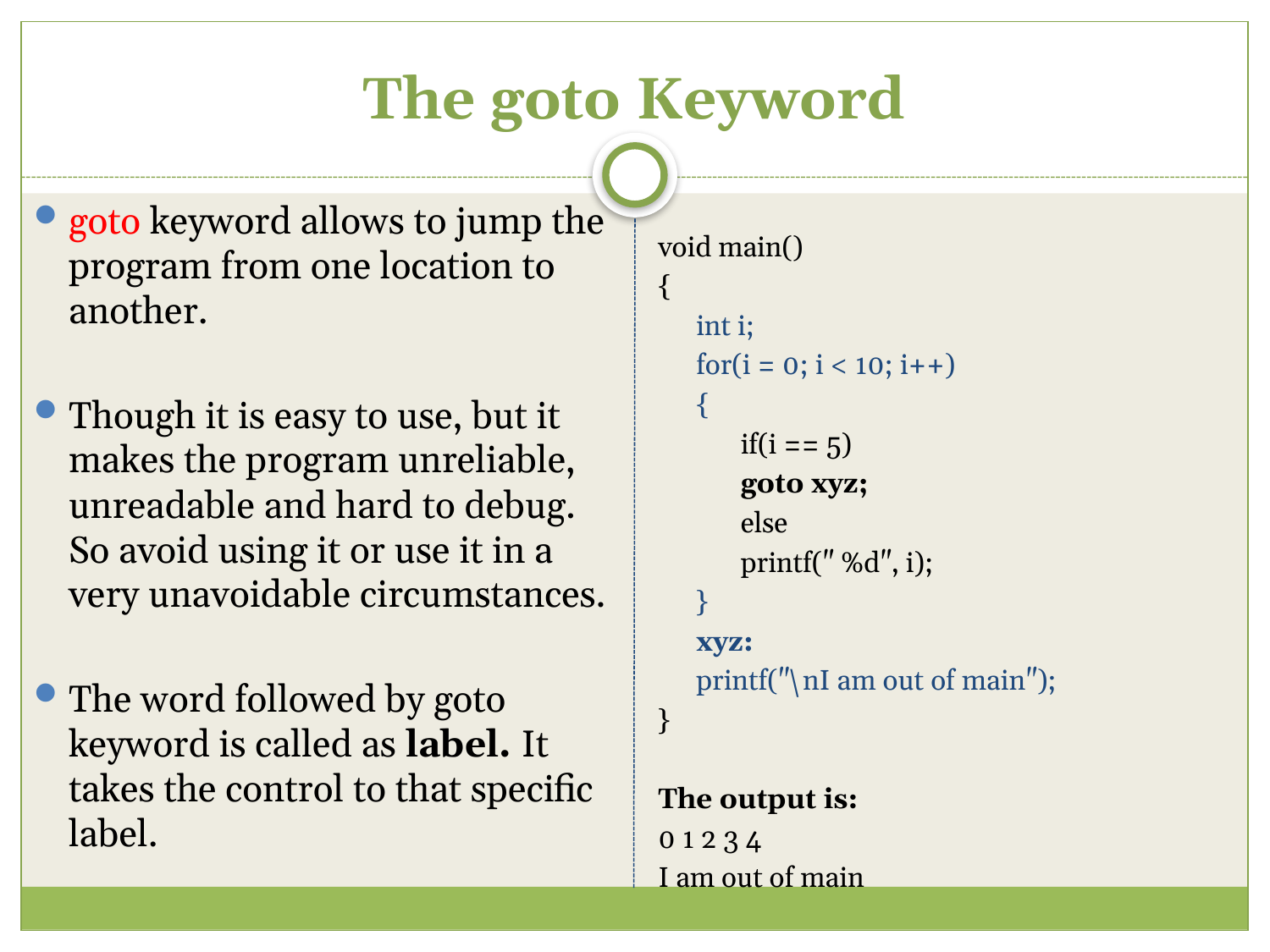

# The goto Keyword
goto keyword allows to jump the program from one location to another.

Though it is easy to use, but it makes the program unreliable, unreadable and hard to debug. So avoid using it or use it in a very unavoidable circumstances.

The word followed by goto keyword is called as label. It takes the control to that specific label.

void main()
{
int i;
for(i = 0; i < 10; i++)
{
if(i == 5)
goto xyz;
else
printf(" %d", i);
}
xyz:
printf("\nI am out of main");
}

The output is:
0 1 2 3 4
I am out of main